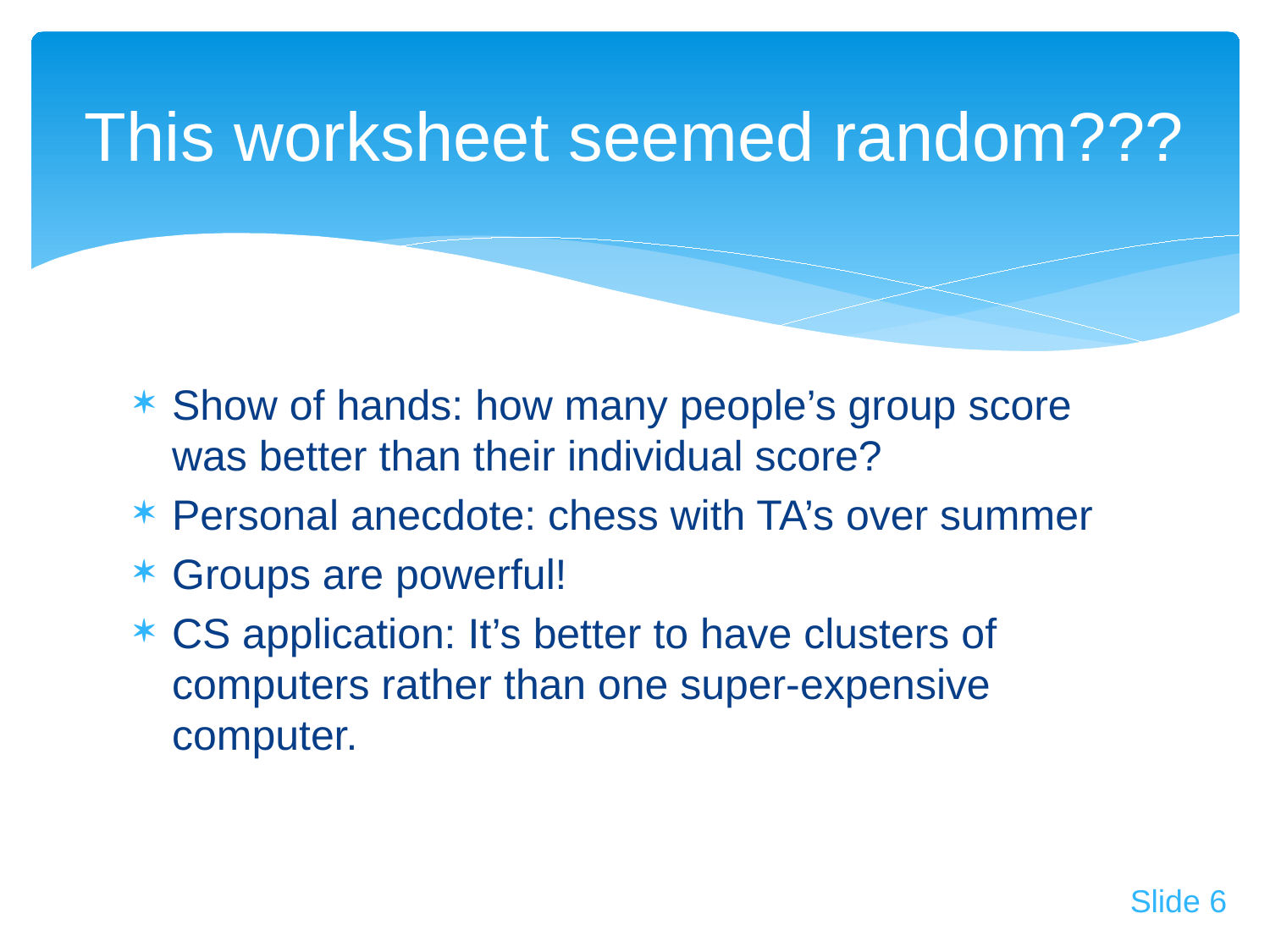

# This worksheet seemed random???
Show of hands: how many people’s group score was better than their individual score?
Personal anecdote: chess with TA’s over summer
Groups are powerful!
CS application: It’s better to have clusters of computers rather than one super-expensive computer.
Slide 6